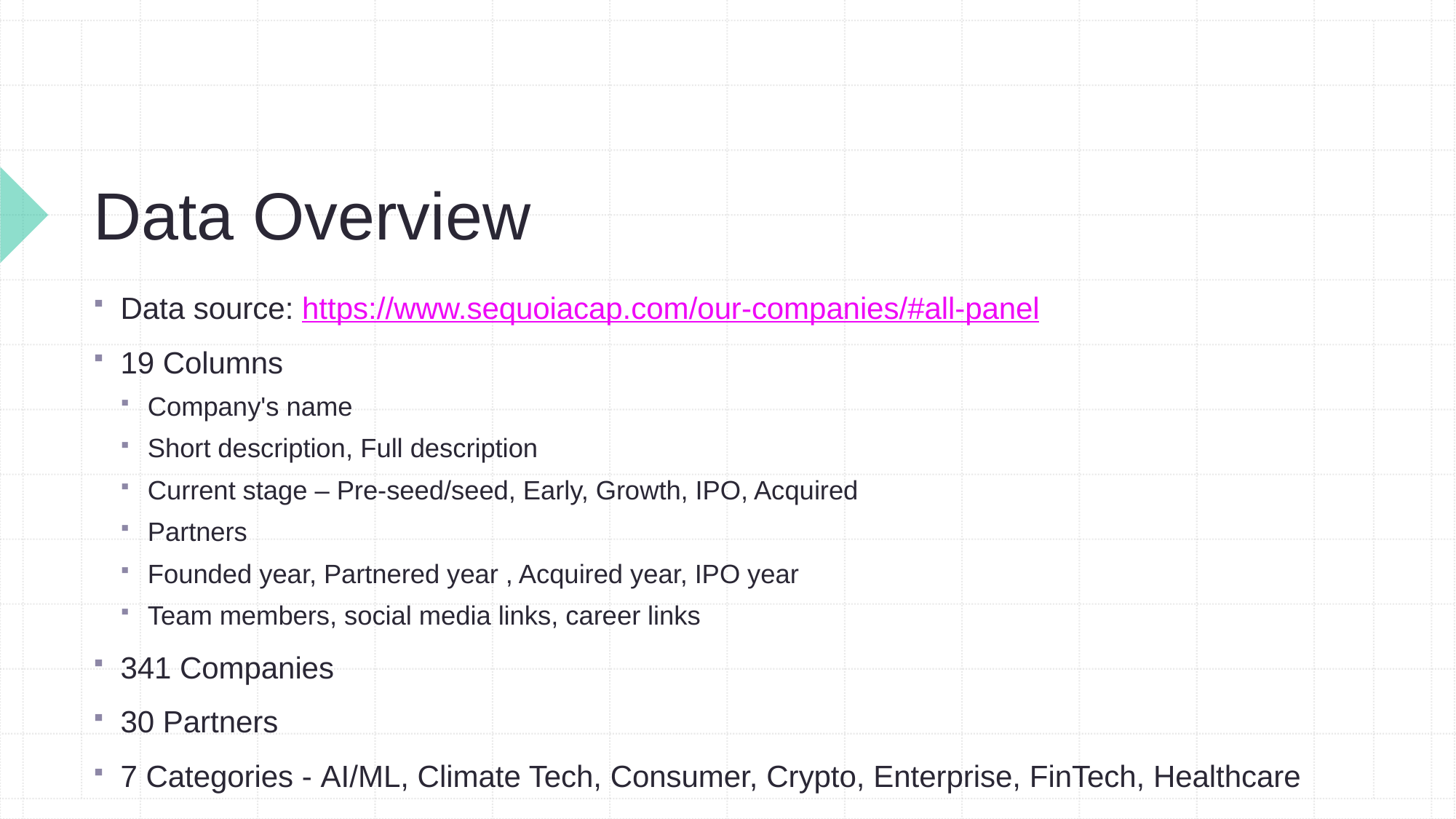

# Data Overview
Data source: https://www.sequoiacap.com/our-companies/#all-panel
19 Columns
Company's name
Short description, Full description
Current stage – Pre-seed/seed, Early, Growth, IPO, Acquired
Partners
Founded year, Partnered year , Acquired year, IPO year
Team members, social media links, career links
341 Companies
30 Partners
7 Categories - AI/ML, Climate Tech, Consumer, Crypto, Enterprise, FinTech, Healthcare